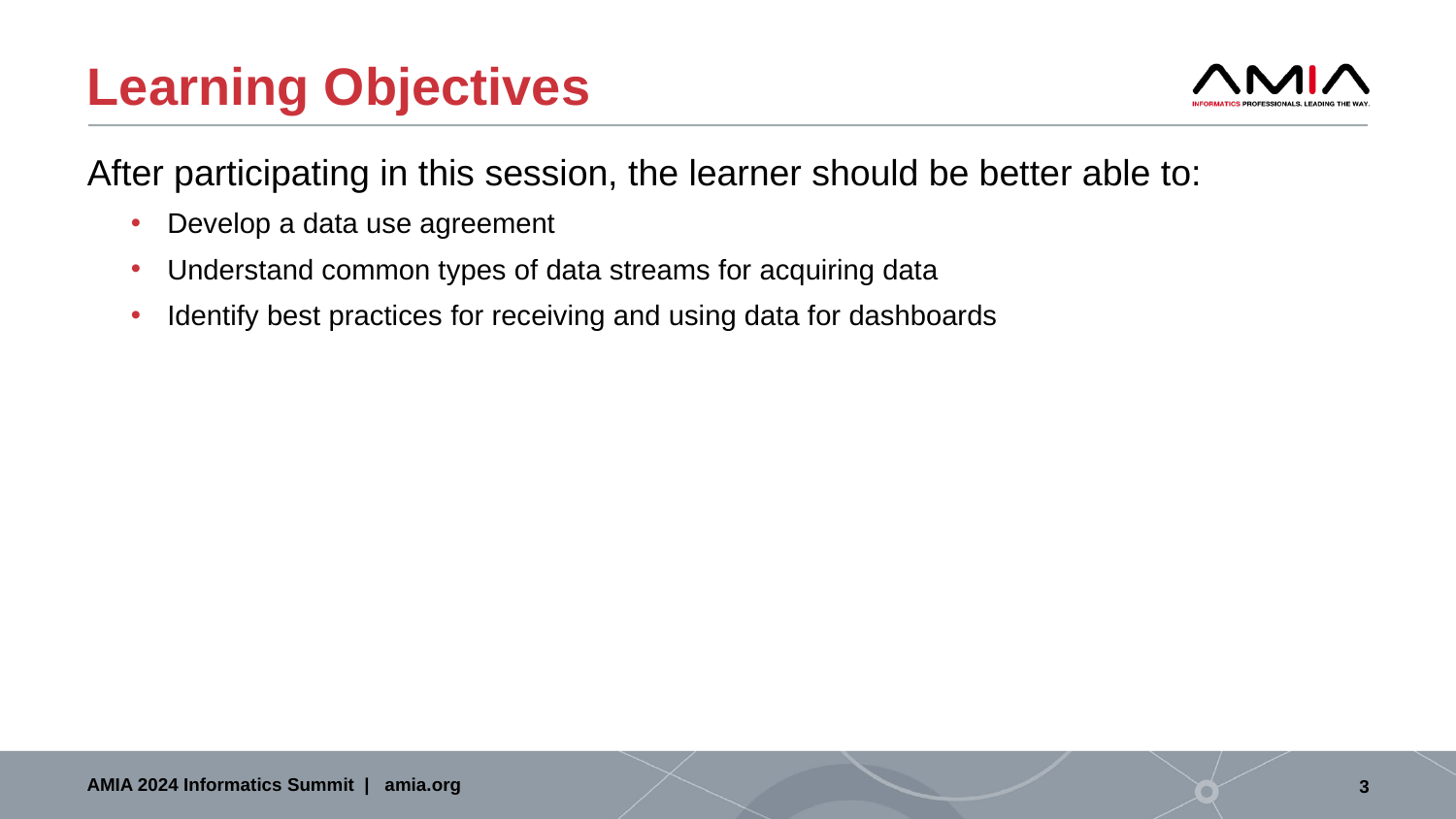

# Learning Objectives
After participating in this session, the learner should be better able to:
Develop a data use agreement
Understand common types of data streams for acquiring data
Identify best practices for receiving and using data for dashboards
AMIA 2024 Informatics Summit  |   amia.org
3